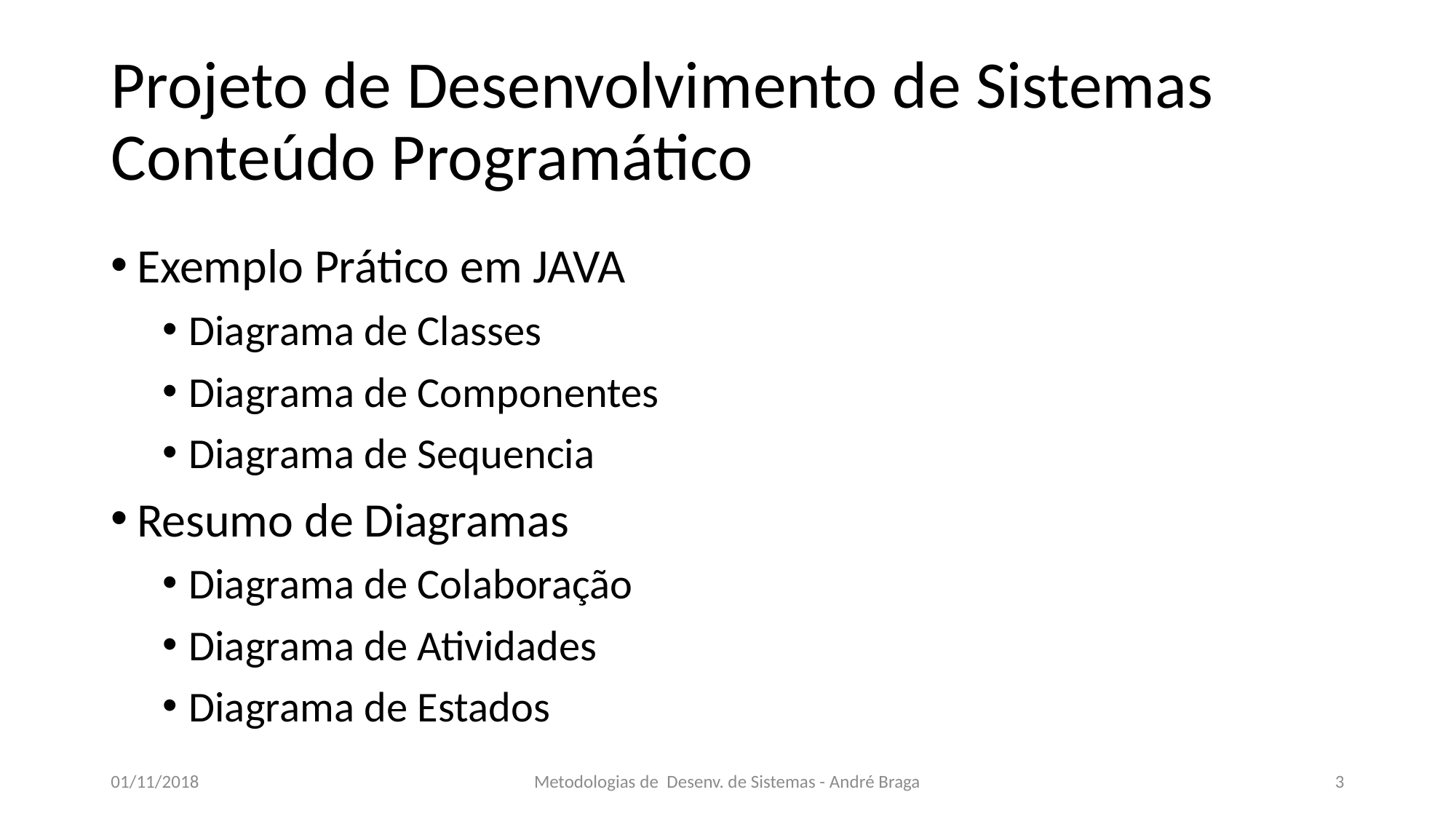

# Projeto de Desenvolvimento de Sistemas Conteúdo Programático
Exemplo Prático em JAVA
Diagrama de Classes
Diagrama de Componentes
Diagrama de Sequencia
Resumo de Diagramas
Diagrama de Colaboração
Diagrama de Atividades
Diagrama de Estados

01/11/2018
Metodologias de  Desenv. de Sistemas - André Braga
3